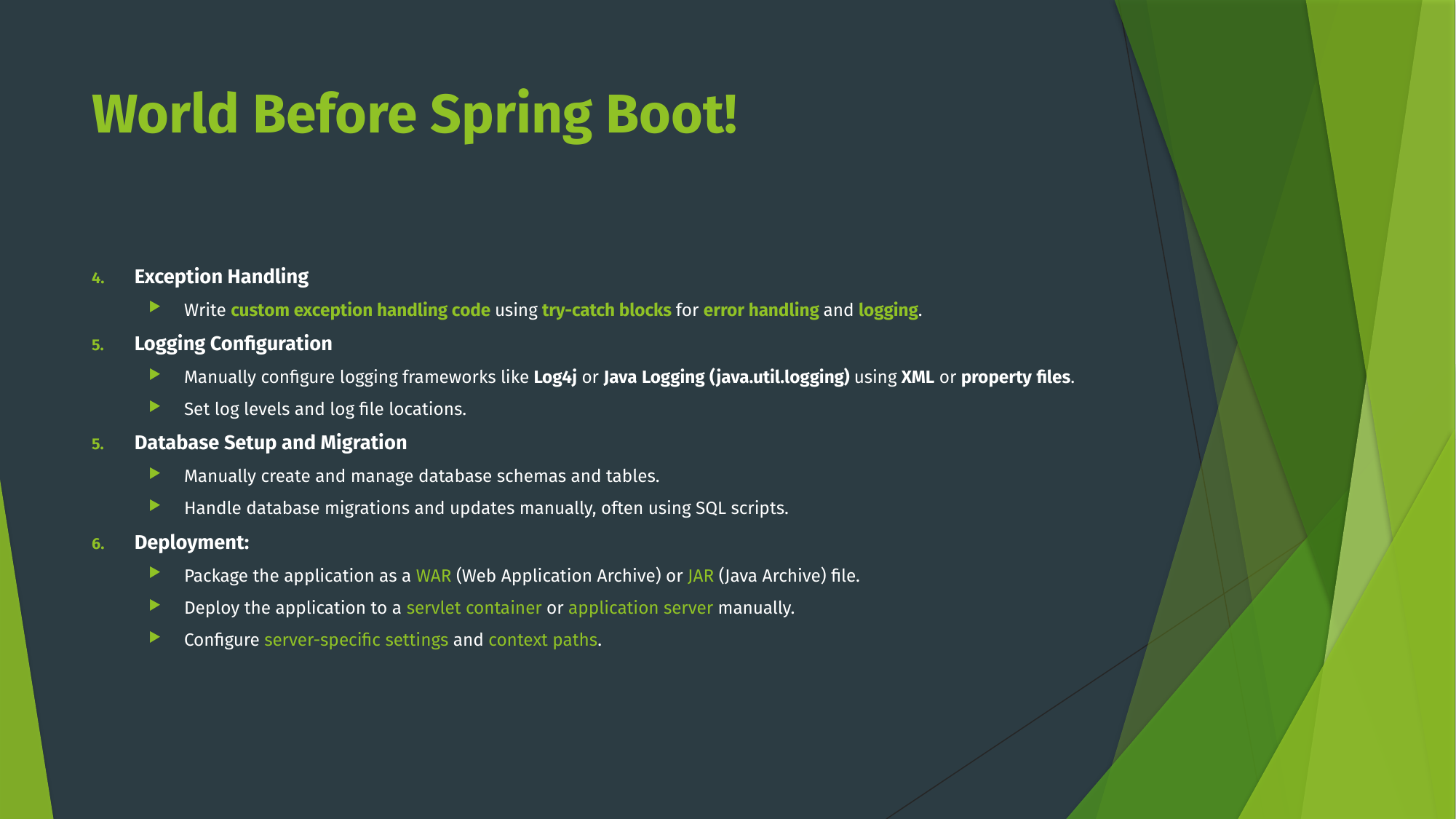

# World Before Spring Boot!
Exception Handling
Write custom exception handling code using try-catch blocks for error handling and logging.
Logging Configuration
Manually configure logging frameworks like Log4j or Java Logging (java.util.logging) using XML or property files.
Set log levels and log file locations.
Database Setup and Migration
Manually create and manage database schemas and tables.
Handle database migrations and updates manually, often using SQL scripts.
Deployment:
Package the application as a WAR (Web Application Archive) or JAR (Java Archive) file.
Deploy the application to a servlet container or application server manually.
Configure server-specific settings and context paths.